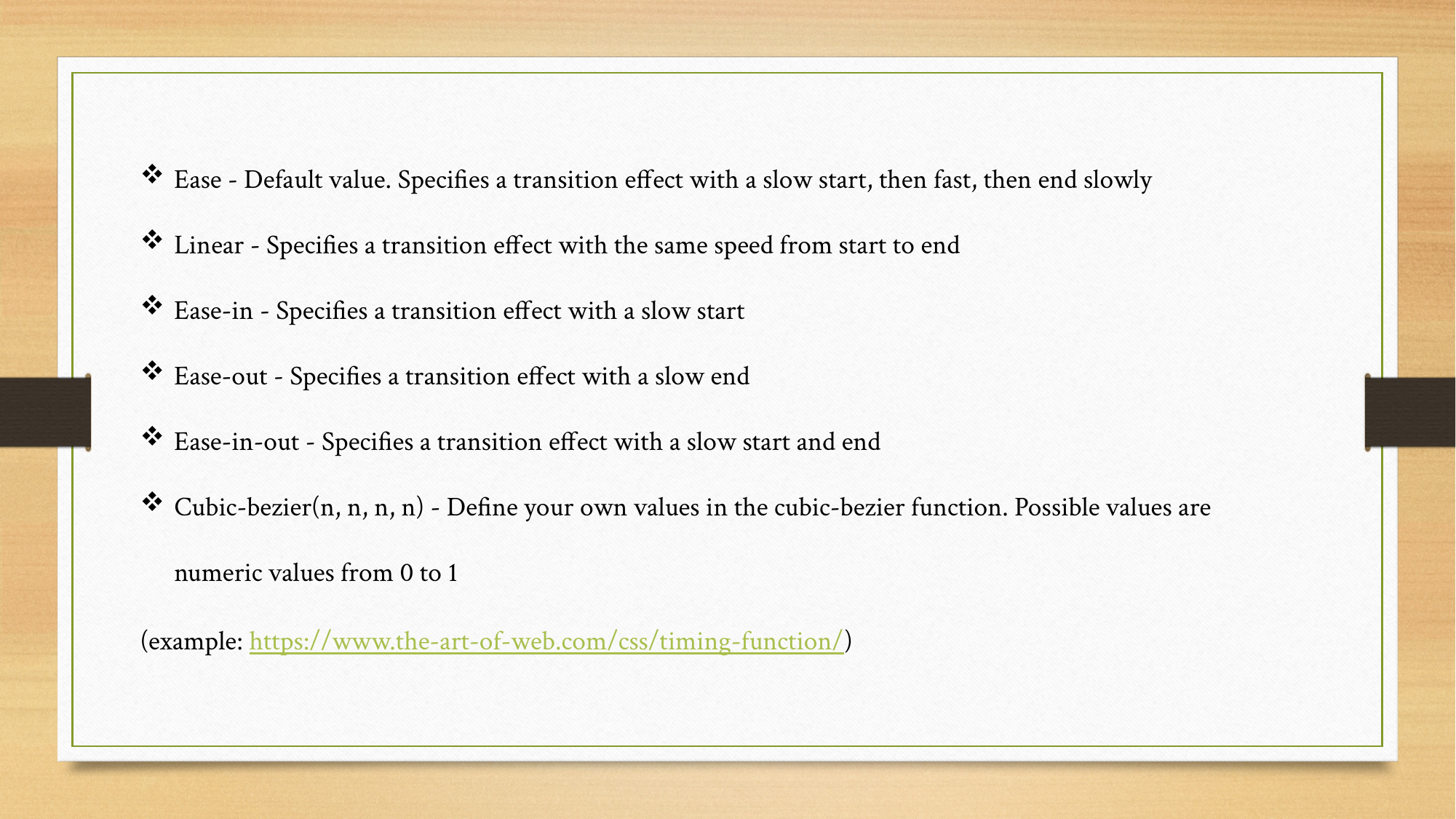

Ease - Default value. Specifies a transition effect with a slow start, then fast, then end slowly
Linear - Specifies a transition effect with the same speed from start to end
Ease-in - Specifies a transition effect with a slow start
Ease-out - Specifies a transition effect with a slow end
Ease-in-out - Specifies a transition effect with a slow start and end
Cubic-bezier(n, n, n, n) - Define your own values in the cubic-bezier function. Possible values are numeric values from 0 to 1
(example: https://www.the-art-of-web.com/css/timing-function/)